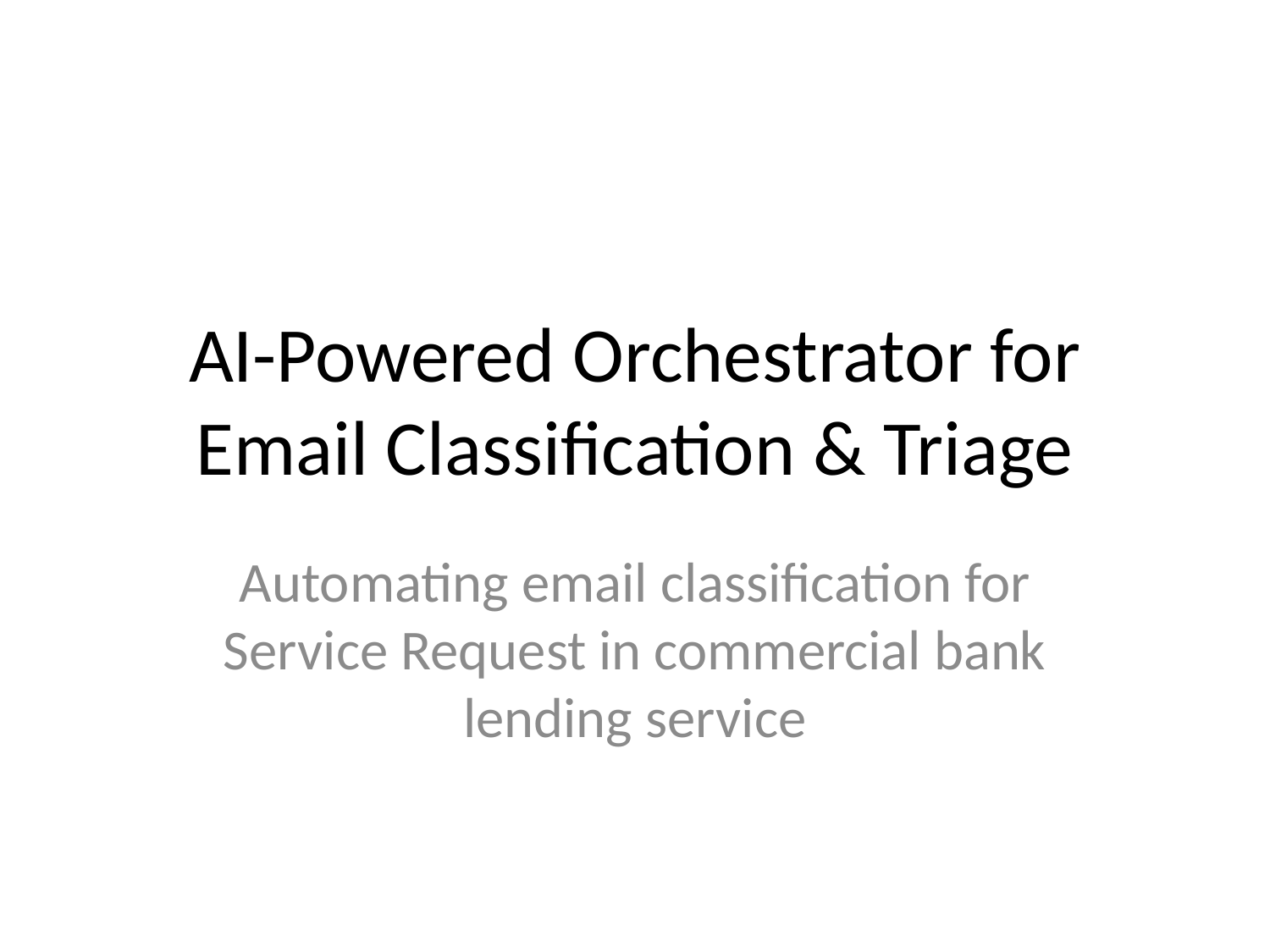

# AI-Powered Orchestrator for Email Classification & Triage
Automating email classification for Service Request in commercial bank lending service